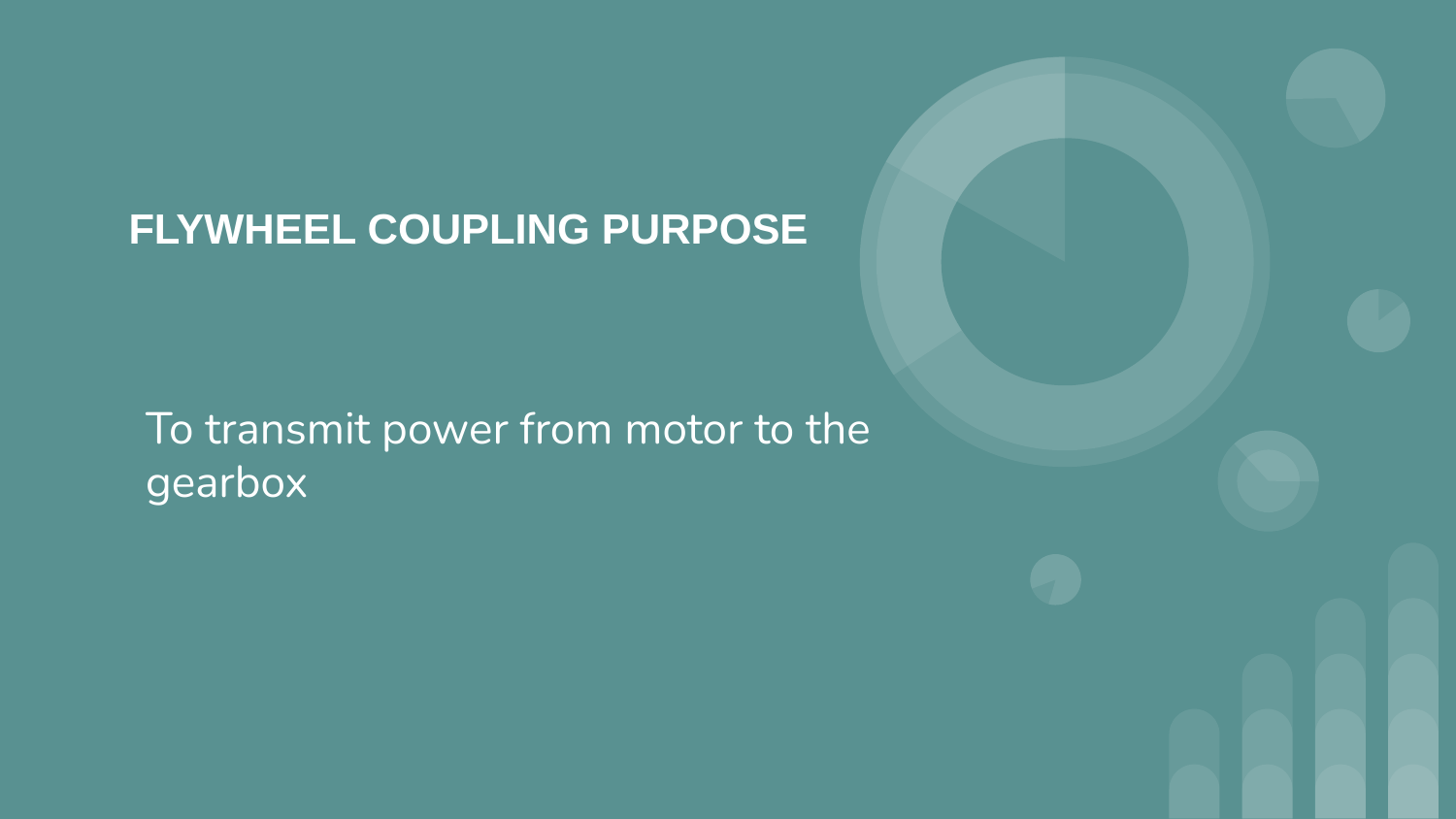

# FLYWHEEL COUPLING PURPOSE
To transmit power from motor to the gearbox